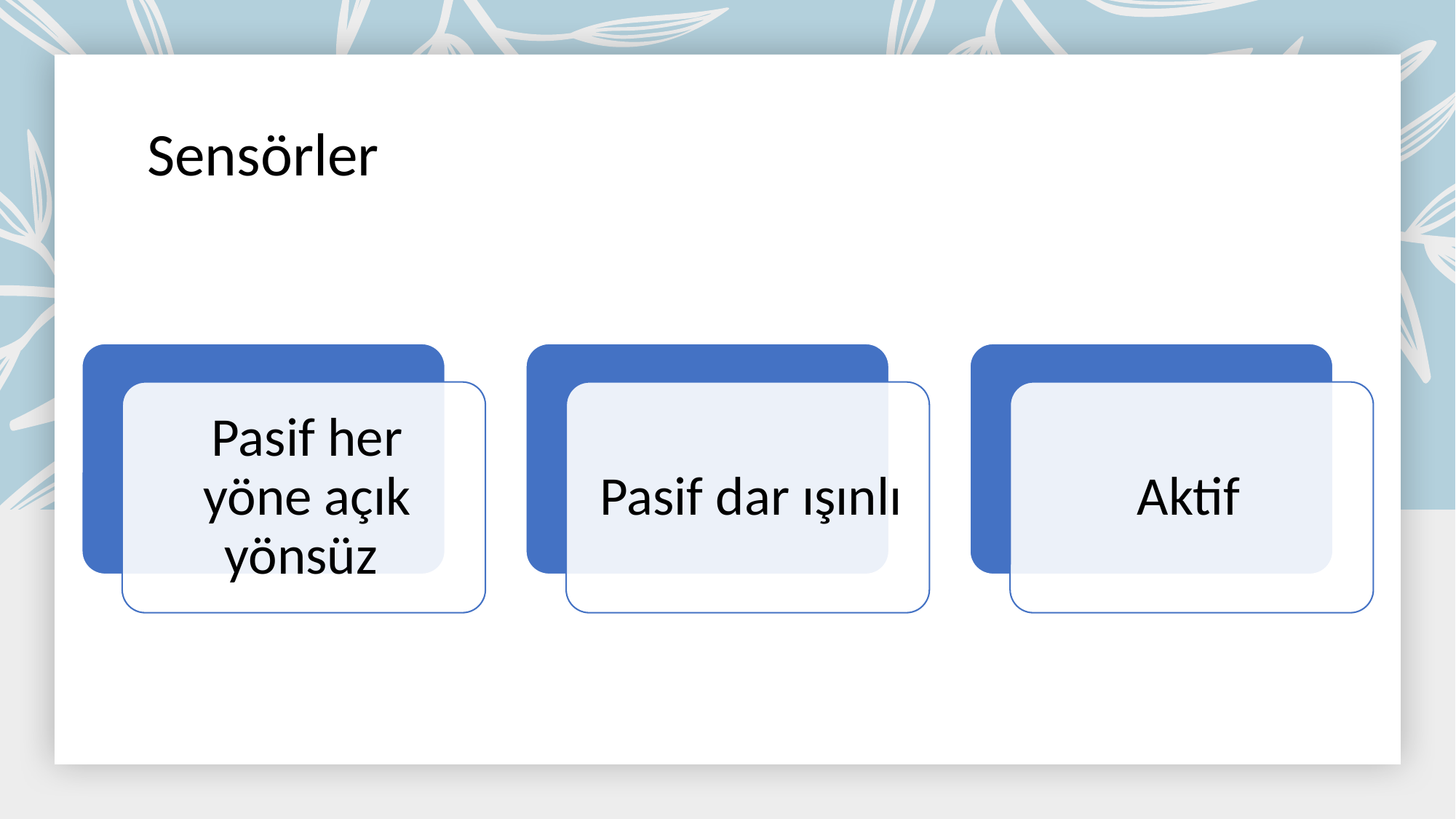

# Sensörler
Pasif her yöne açık yönsüz
Pasif dar ışınlı
Aktif